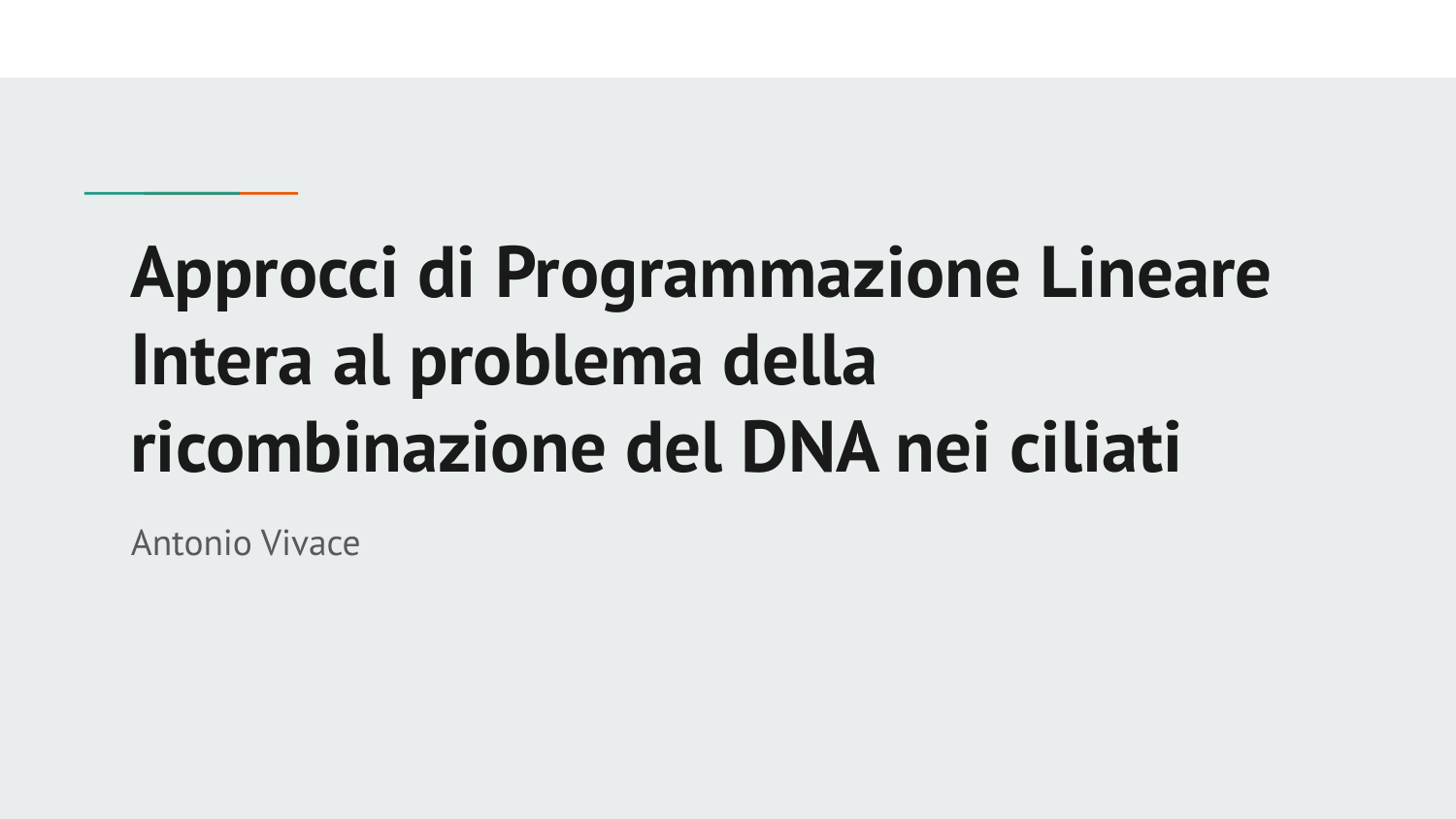

# Approcci di Programmazione Lineare Intera al problema della ricombinazione del DNA nei ciliati
Antonio Vivace